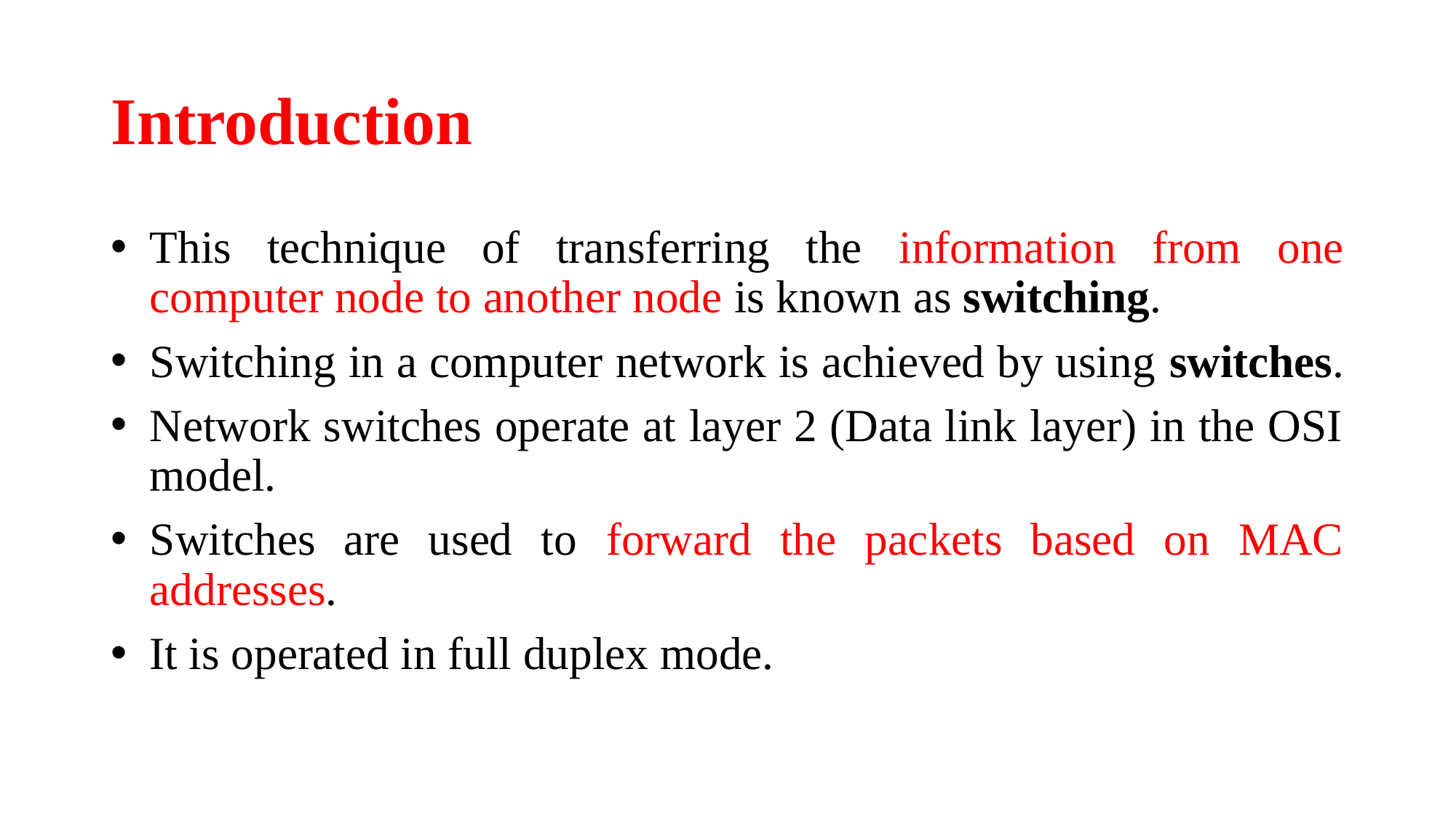

# Introduction
This technique of transferring the information from one computer node to another node is known as switching.
Switching in a computer network is achieved by using switches.
Network switches operate at layer 2 (Data link layer) in the OSI model.
Switches are used to forward the packets based on MAC addresses.
It is operated in full duplex mode.